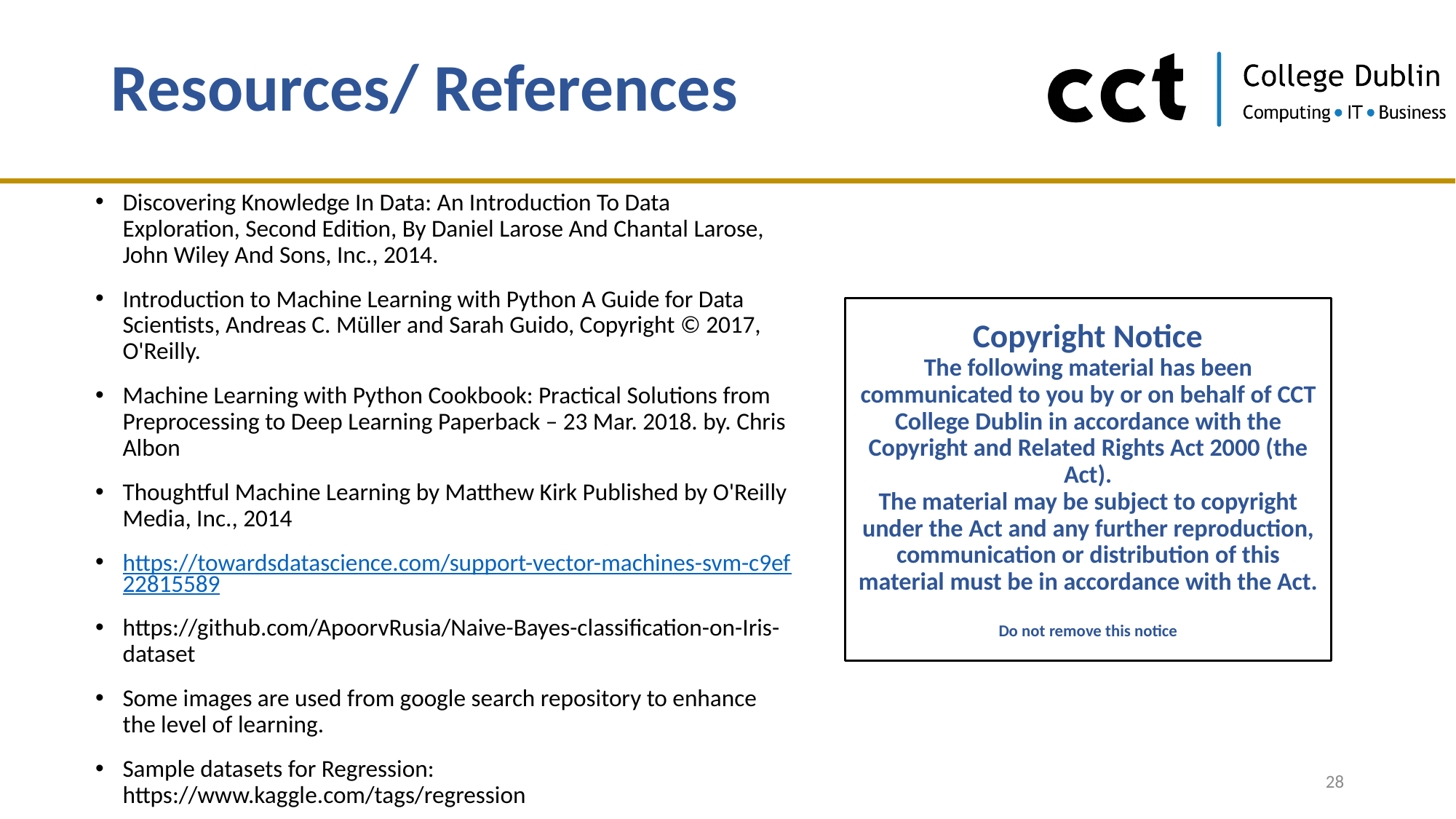

# Resources/ References
Discovering Knowledge In Data: An Introduction To Data Exploration, Second Edition, By Daniel Larose And Chantal Larose, John Wiley And Sons, Inc., 2014.
Introduction to Machine Learning with Python A Guide for Data Scientists, Andreas C. Müller and Sarah Guido, Copyright © 2017, O'Reilly.
Machine Learning with Python Cookbook: Practical Solutions from Preprocessing to Deep Learning Paperback – 23 Mar. 2018. by. Chris Albon
Thoughtful Machine Learning by Matthew Kirk Published by O'Reilly Media, Inc., 2014
https://towardsdatascience.com/support-vector-machines-svm-c9ef22815589
https://github.com/ApoorvRusia/Naive-Bayes-classification-on-Iris-dataset
Some images are used from google search repository to enhance the level of learning.
Sample datasets for Regression: https://www.kaggle.com/tags/regression
Copyright Notice
The following material has been communicated to you by or on behalf of CCT College Dublin in accordance with the Copyright and Related Rights Act 2000 (the Act).
The material may be subject to copyright under the Act and any further reproduction, communication or distribution of this material must be in accordance with the Act.
Do not remove this notice
28